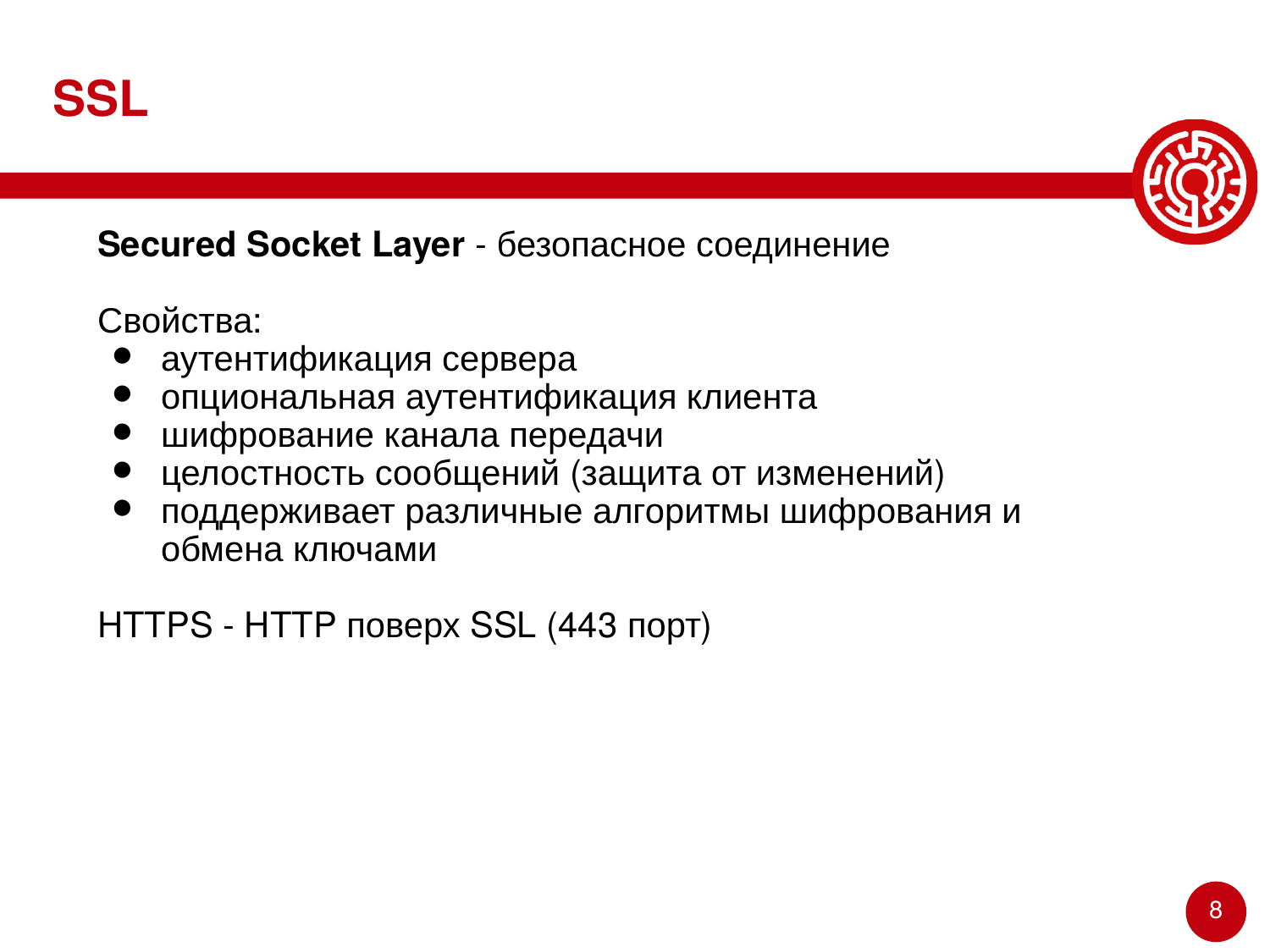

# SSL
Secured Socket Layer - безопасное соединение

Свойства:
аутентификация сервера
опциональная аутентификация клиента
шифрование канала передачи
целостность сообщений (защита от изменений)
поддерживает различные алгоритмы шифрования и обмена ключами

HTTPS - HTTP поверх SSL (443 порт)
8